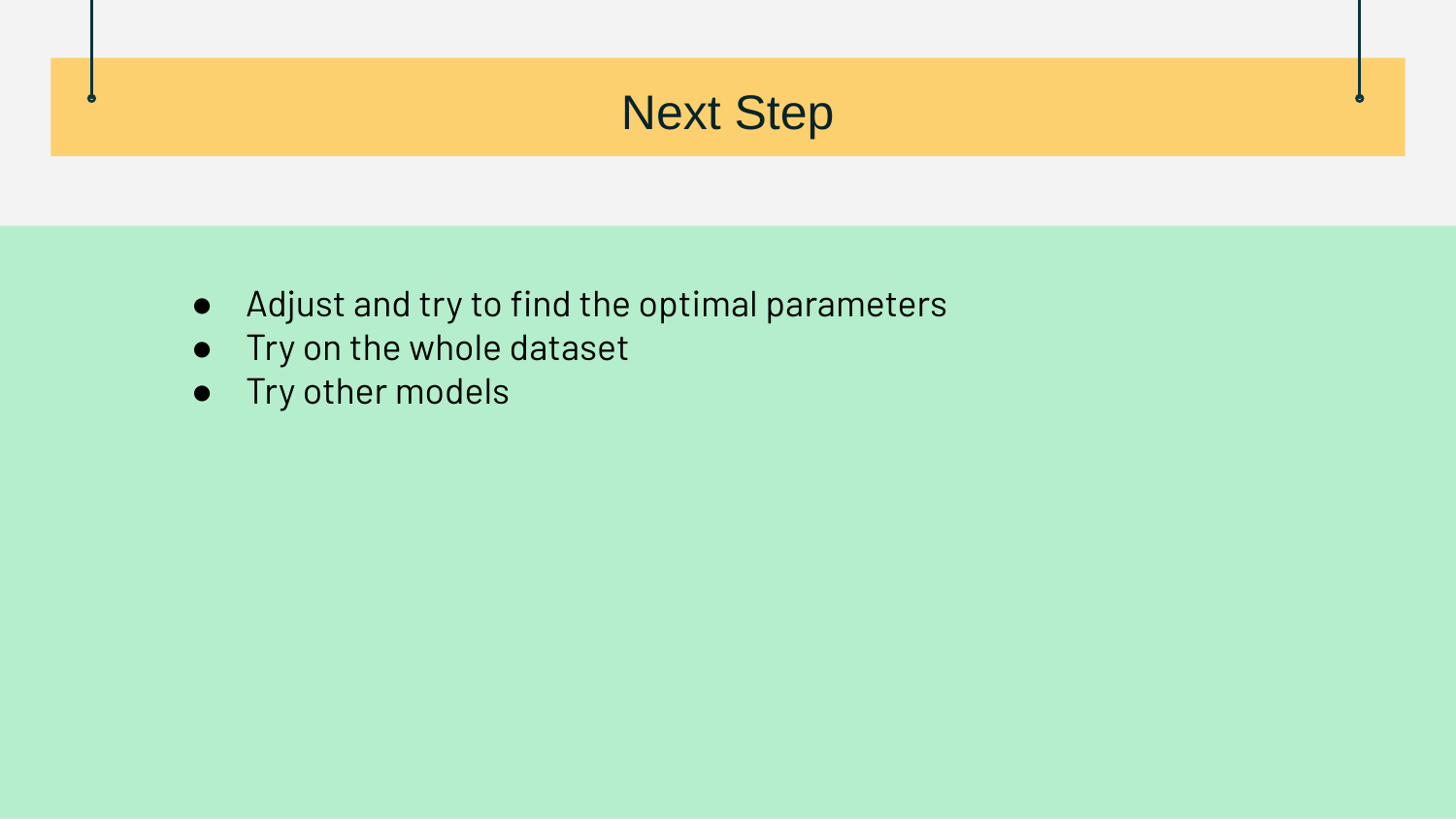

# Next Step
Adjust and try to find the optimal parameters
Try on the whole dataset
Try other models